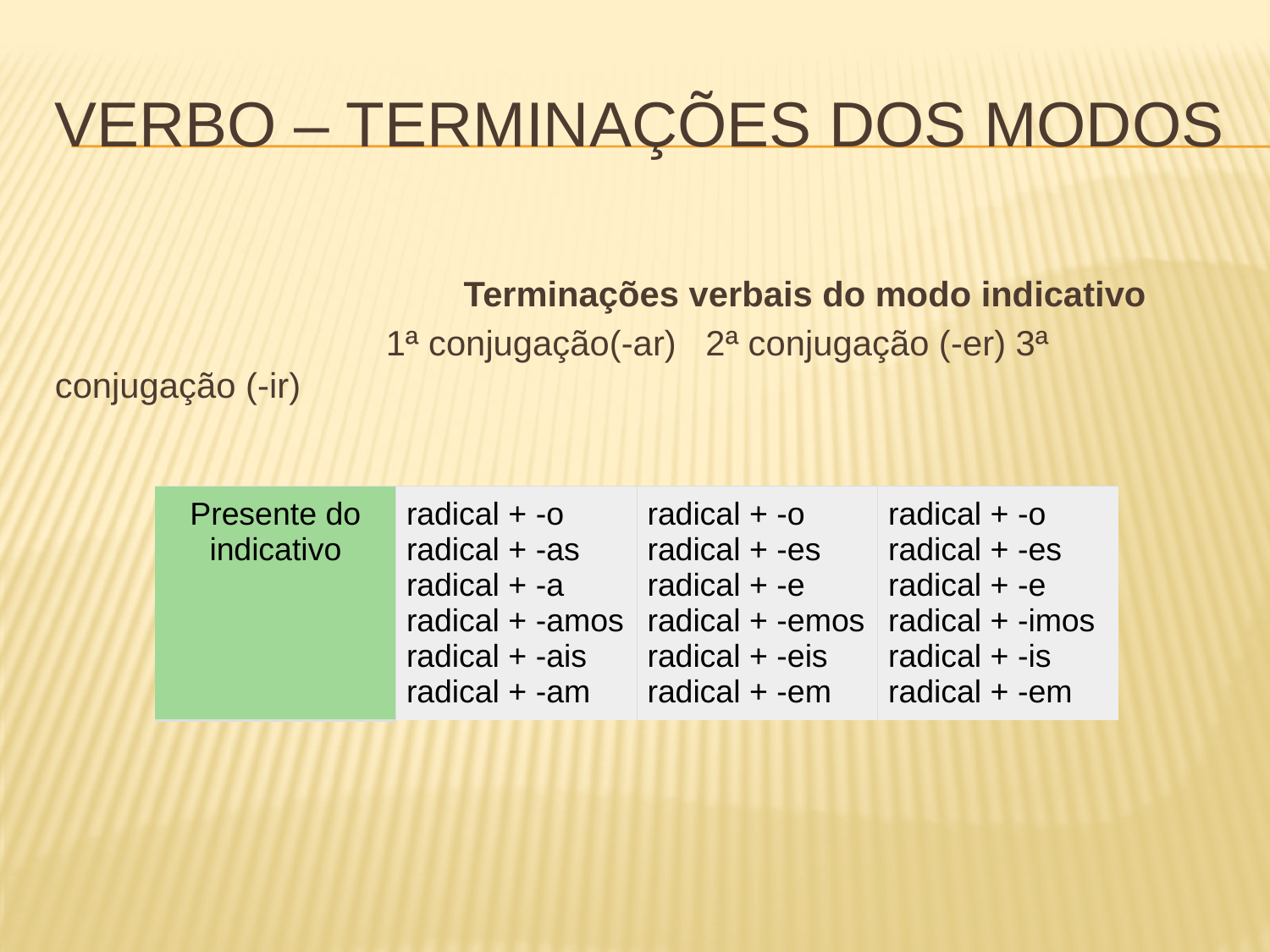

# Verbo – terminações dos modos

                                          Terminações verbais do modo indicativo
                                  1ª conjugação(-ar)   2ª conjugação (-er) 3ª conjugação (-ir)

| Presente do indicativo | radical + -o radical + -as radical + -a radical + -amos radical + -ais radical + -am | radical + -o radical + -es radical + -e radical + -emos radical + -eis radical + -em | radical + -o radical + -es radical + -e radical + -imos radical + -is radical + -em |
| --- | --- | --- | --- |